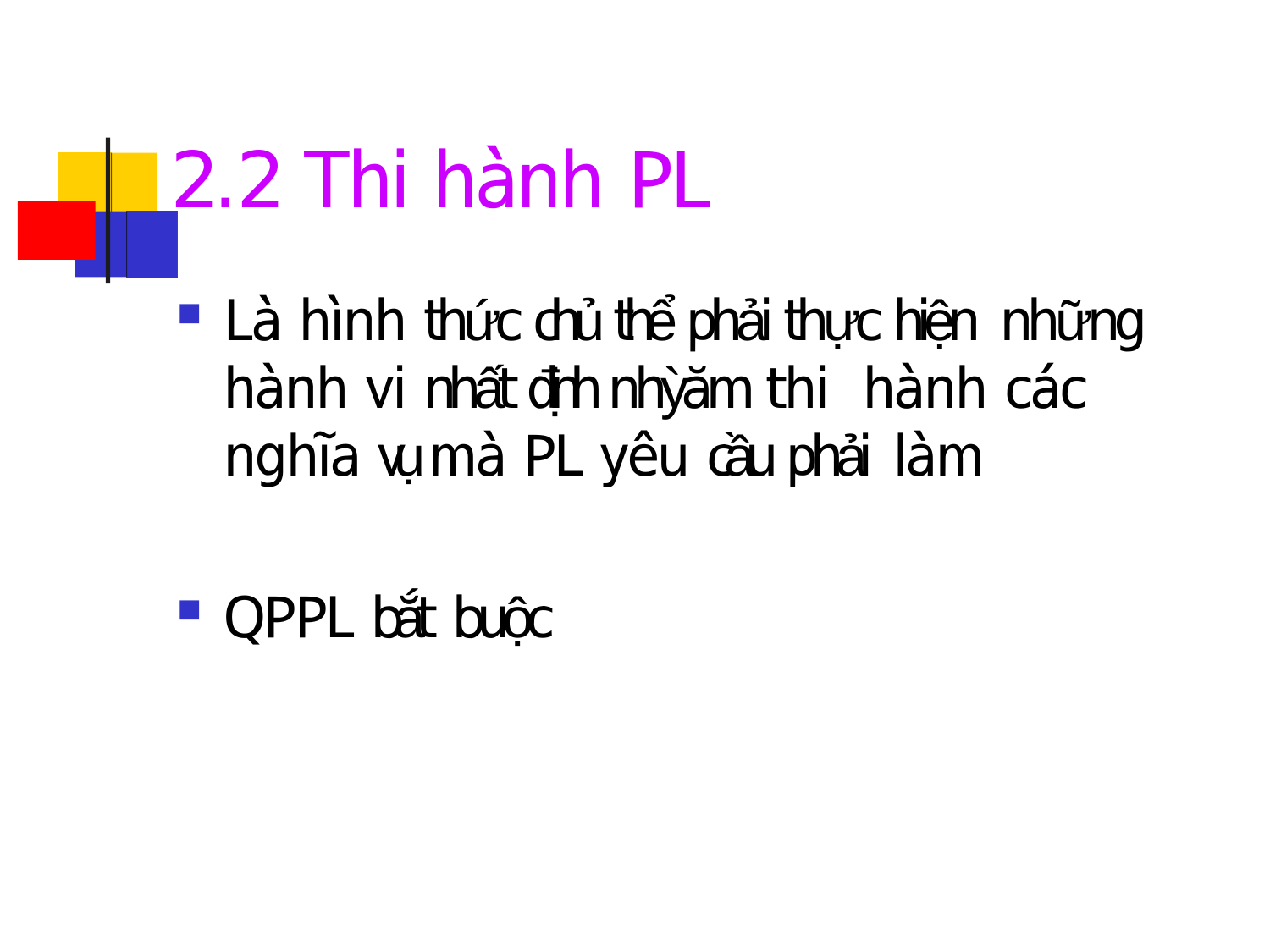

# 2.2 Thi hành PL
Là hình thức chủ thể phải thực hiện  những hành vi nhất định nhỳăm thi  hành các nghĩa vụ mà PL yêu cầu phải  làm

QPPL bắt buộc